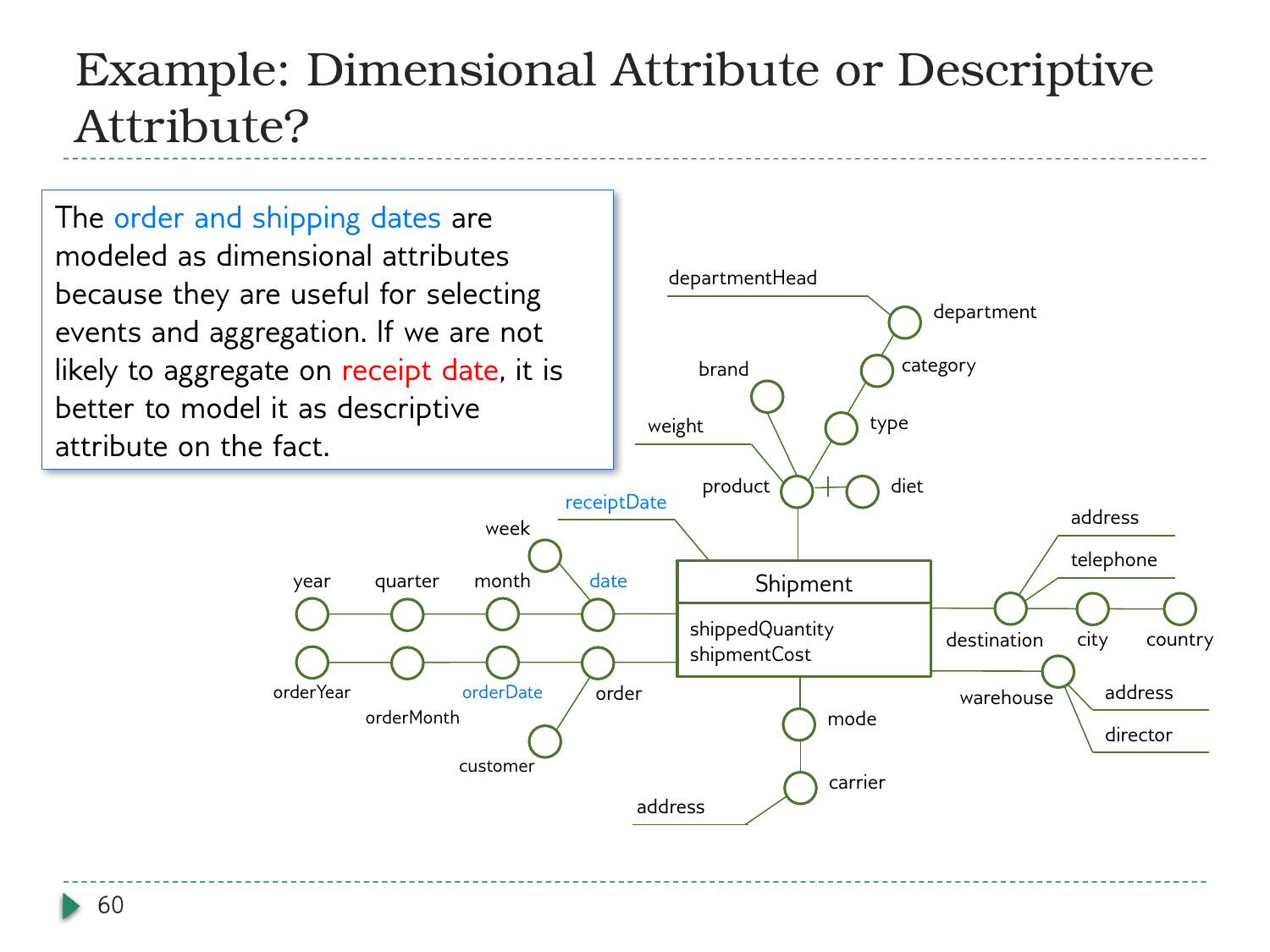

# Example: Dimensional Attribute or Descriptive Attribute?
The order and shipping dates are modeled as dimensional attributes because they are useful for selecting events and aggregation. If we are not likely to aggregate on receipt date, it is better to model it as descriptive attribute on the fact.
departmentHead
department

category
brand

type
weight

product
diet

receiptDate
address
week
telephone

year
quarter
month
date
Shipment

shippedQuantity
shipmentCost
city
country
destination

address
orderYear
orderDate
order
warehouse
orderMonth
mode

director

customer
carrier

address
60